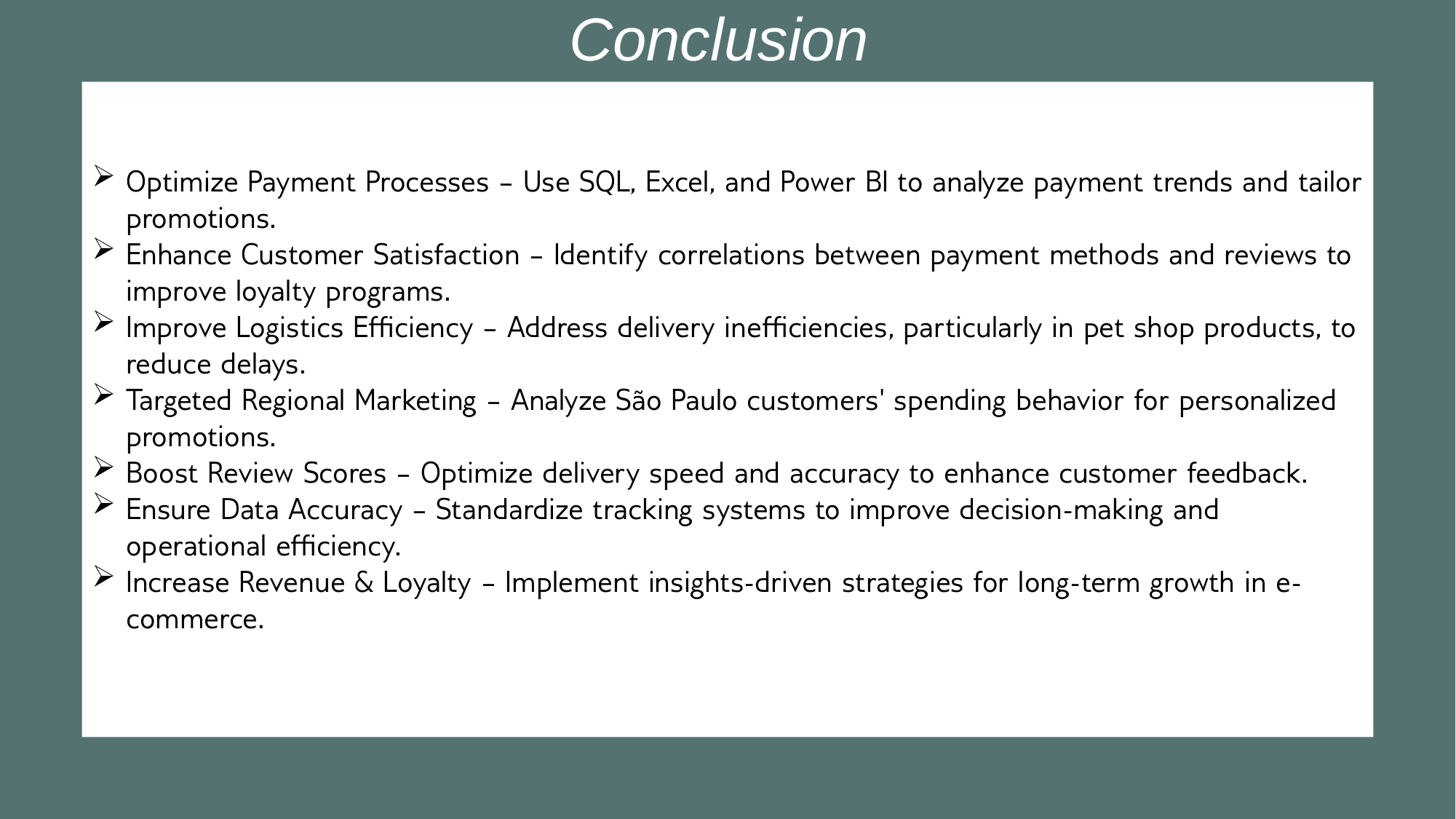

Conclusion
Optimize Payment Processes – Use SQL, Excel, and Power BI to analyze payment trends and tailor promotions.
Enhance Customer Satisfaction – Identify correlations between payment methods and reviews to improve loyalty programs.
Improve Logistics Efficiency – Address delivery inefficiencies, particularly in pet shop products, to reduce delays.
Targeted Regional Marketing – Analyze São Paulo customers' spending behavior for personalized promotions.
Boost Review Scores – Optimize delivery speed and accuracy to enhance customer feedback.
Ensure Data Accuracy – Standardize tracking systems to improve decision-making and operational efficiency.
Increase Revenue & Loyalty – Implement insights-driven strategies for long-term growth in e-commerce.